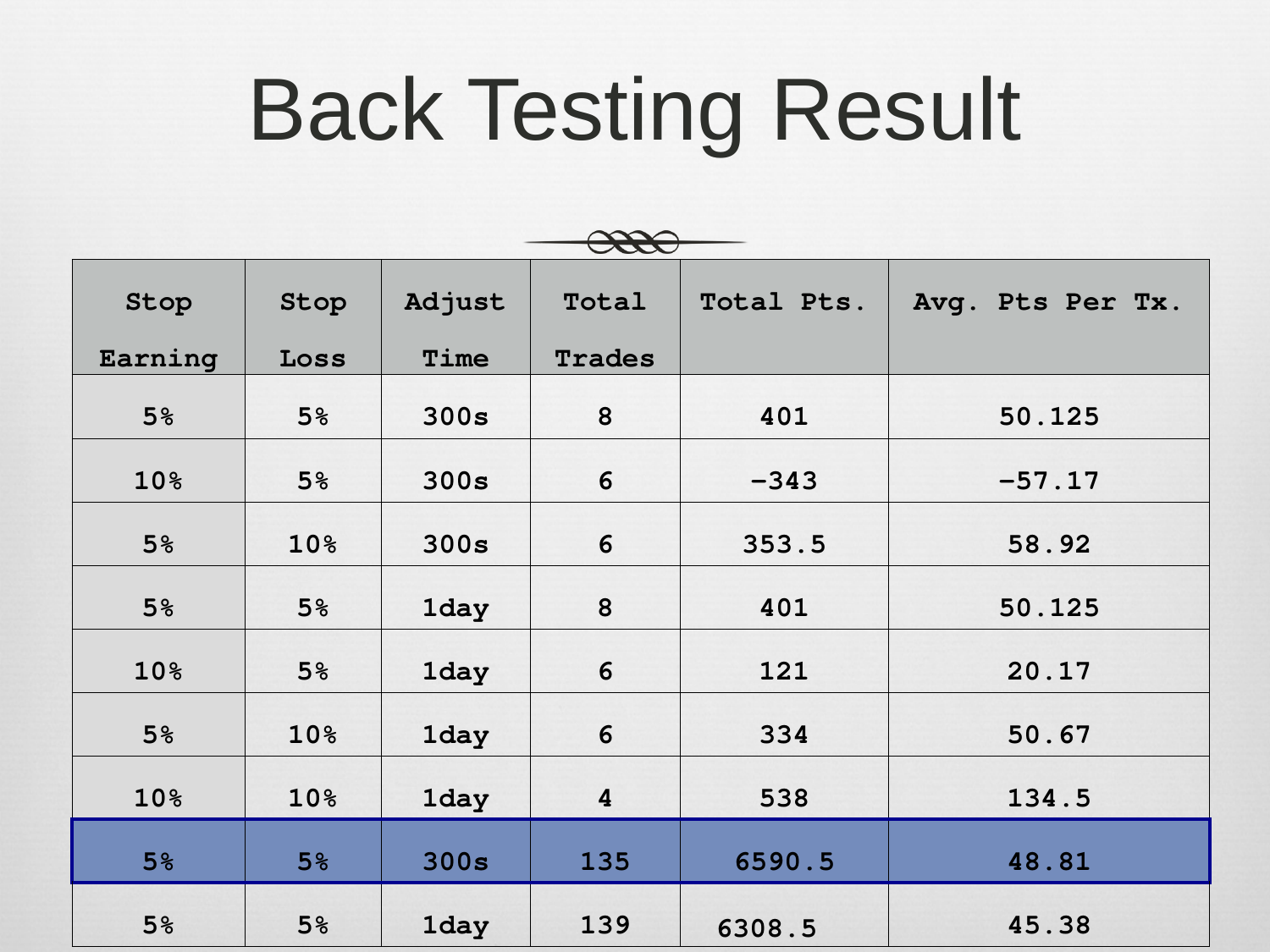

# Back Testing Result
| Stop Earning | Stop Loss | Adjust Time | Total Trades | Total Pts. | Avg. Pts Per Tx. |
| --- | --- | --- | --- | --- | --- |
| 5% | 5% | 300s | 8 | 401 | 50.125 |
| 10% | 5% | 300s | 6 | -343 | -57.17 |
| 5% | 10% | 300s | 6 | 353.5 | 58.92 |
| 5% | 5% | 1day | 8 | 401 | 50.125 |
| 10% | 5% | 1day | 6 | 121 | 20.17 |
| 5% | 10% | 1day | 6 | 334 | 50.67 |
| 10% | 10% | 1day | 4 | 538 | 134.5 |
| 5% | 5% | 300s | 135 | 6590.5 | 48.81 |
| 5% | 5% | 1day | 139 | 6308.5 | 45.38 |